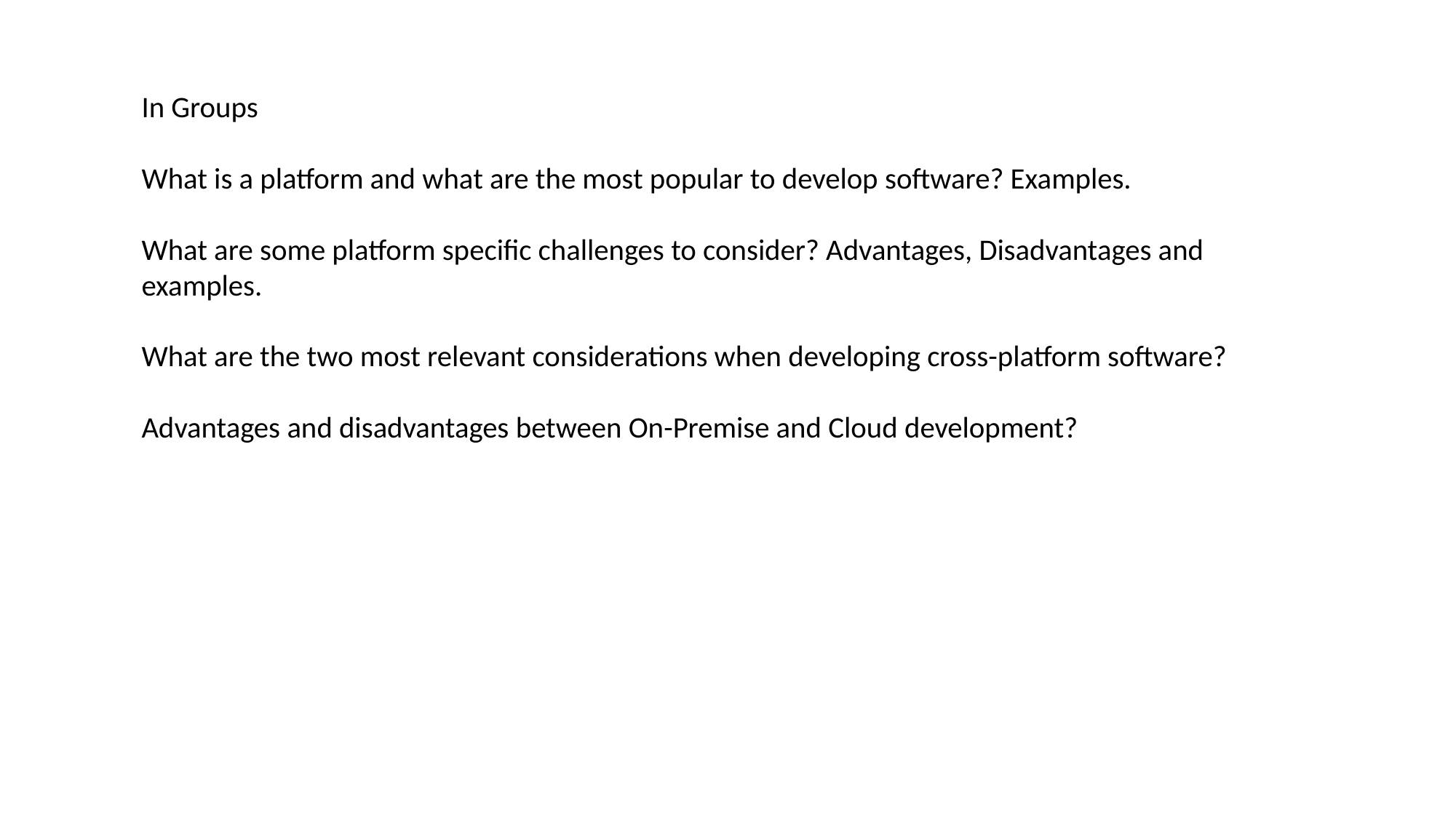

# In Groups What is a platform and what are the most popular to develop software? Examples. What are some platform specific challenges to consider? Advantages, Disadvantages and examples. What are the two most relevant considerations when developing cross-platform software? Advantages and disadvantages between On-Premise and Cloud development?